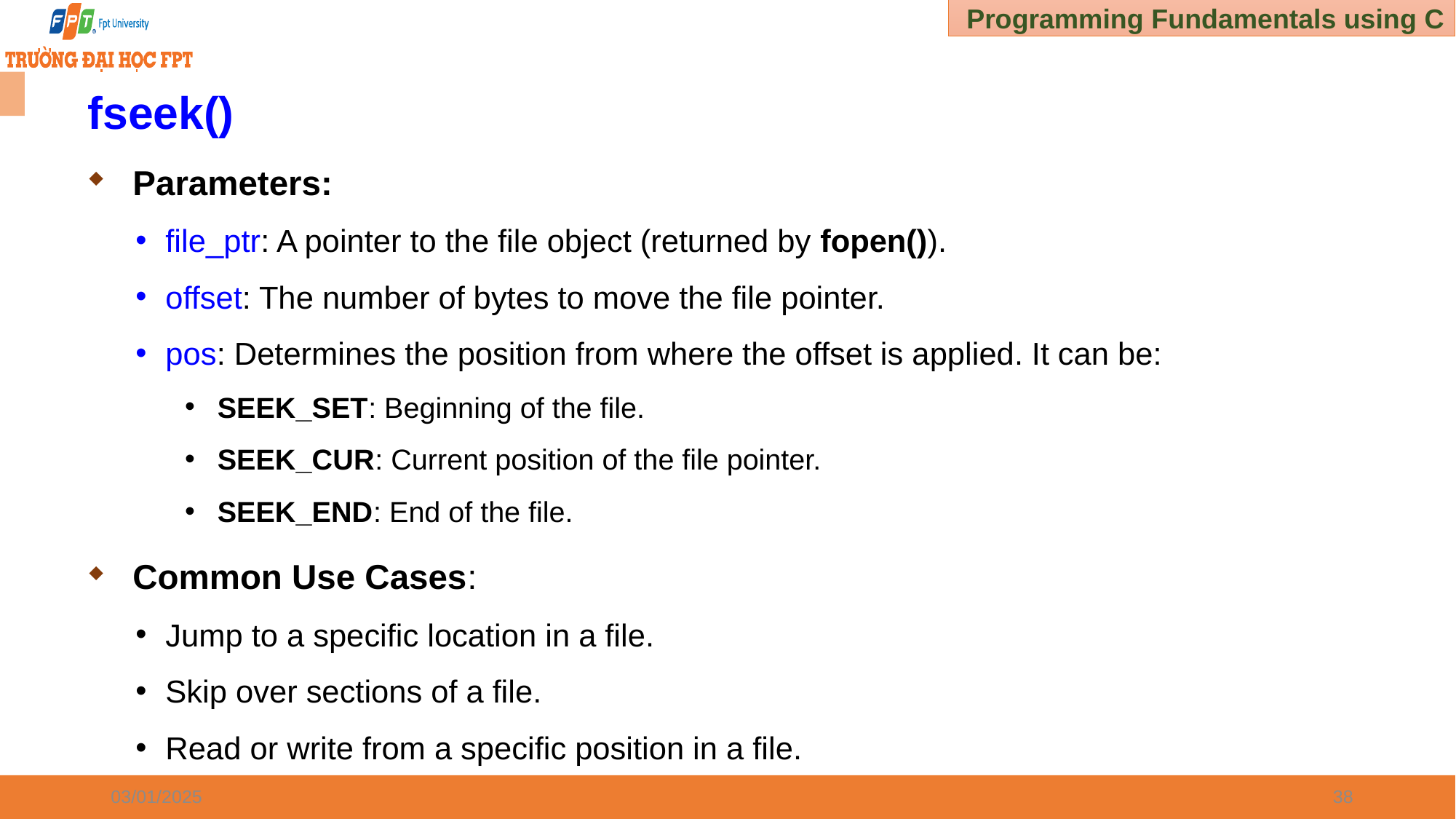

# fseek()
Parameters:
file_ptr: A pointer to the file object (returned by fopen()).
offset: The number of bytes to move the file pointer.
pos: Determines the position from where the offset is applied. It can be:
SEEK_SET: Beginning of the file.
SEEK_CUR: Current position of the file pointer.
SEEK_END: End of the file.
Common Use Cases:
Jump to a specific location in a file.
Skip over sections of a file.
Read or write from a specific position in a file.
03/01/2025
38